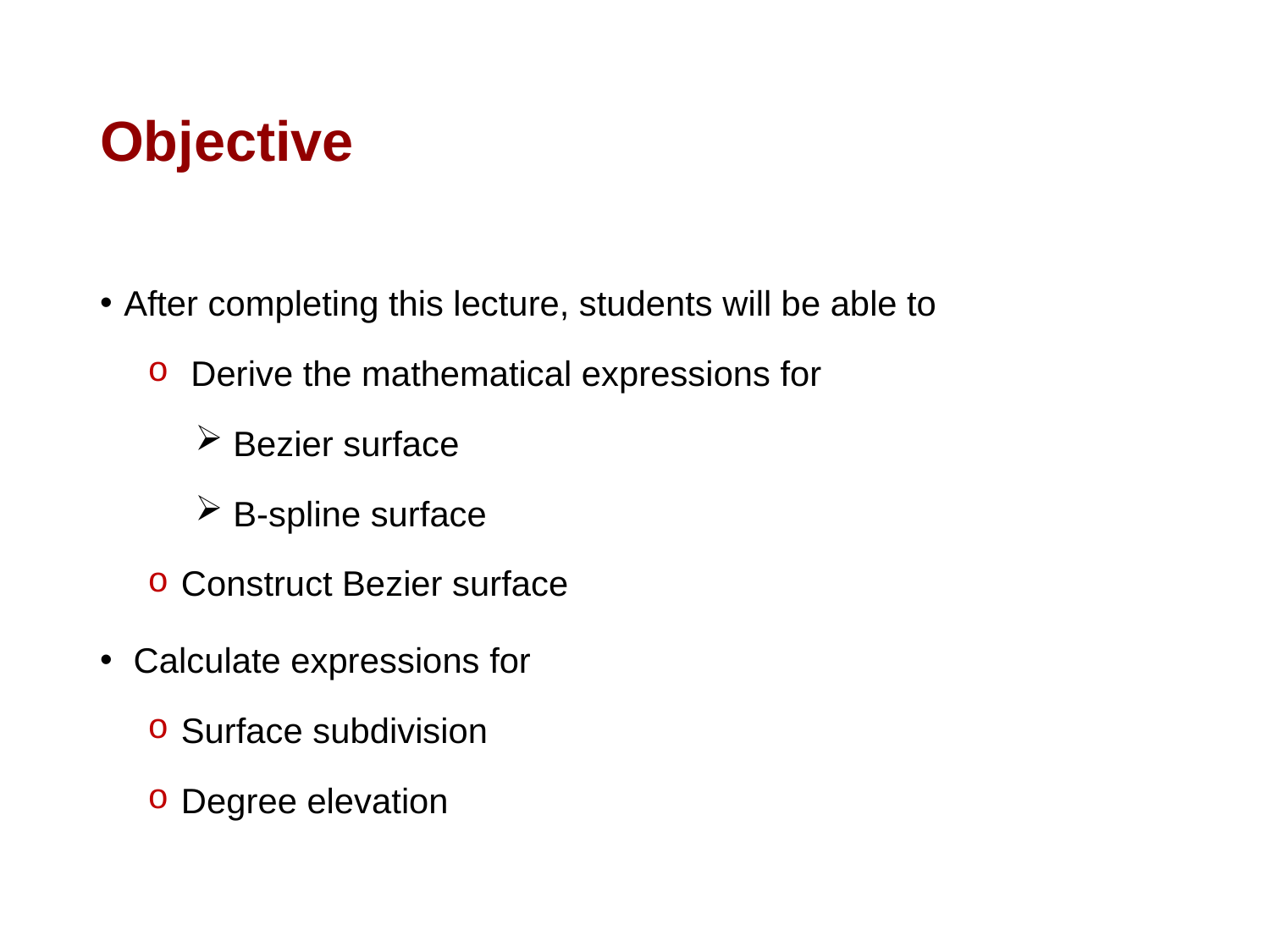

# Objective
After completing this lecture, students will be able to
  Derive the mathematical expressions for
 Bezier surface
 B-spline surface
 Construct Bezier surface
 Calculate expressions for
 Surface subdivision
 Degree elevation